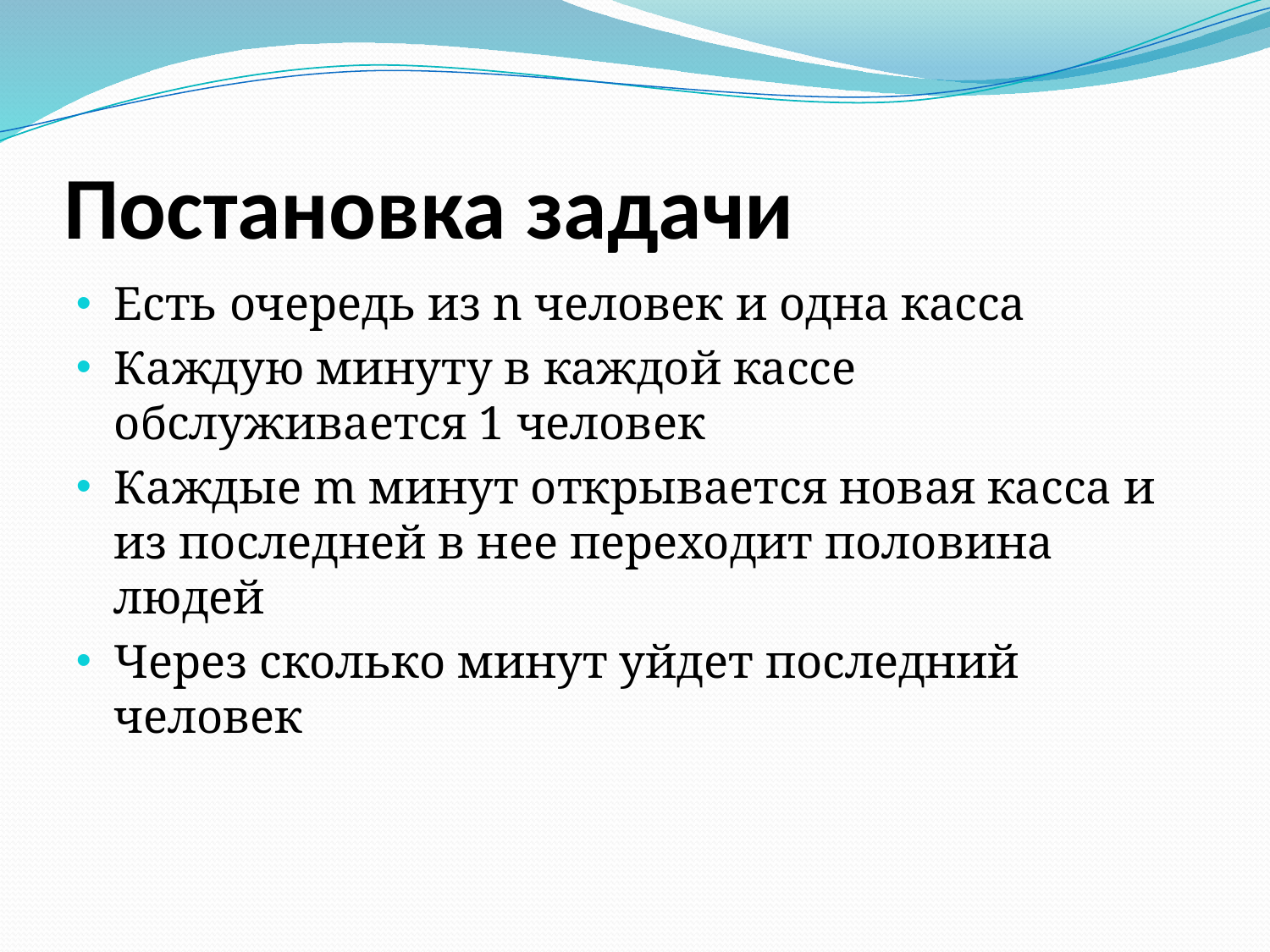

# Постановка задачи
Есть очередь из n человек и одна касса
Каждую минуту в каждой кассе обслуживается 1 человек
Каждые m минут открывается новая касса и из последней в нее переходит половина людей
Через сколько минут уйдет последний человек